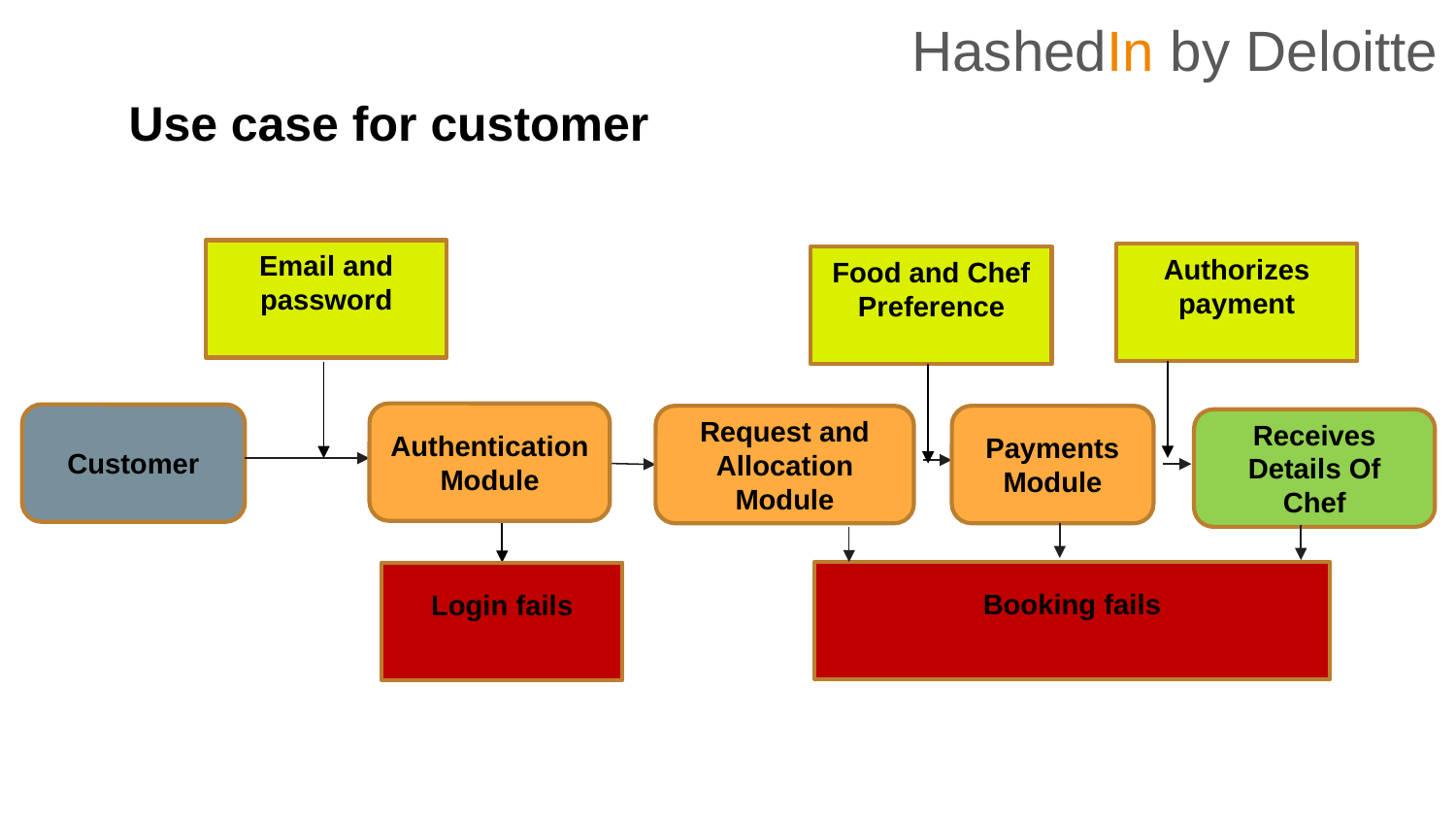

HashedIn by Deloitte
Use case for customer

Email and password

Authorizes payment

Food and Chef Preference

Authentication
Module
Customer

Request and Allocation
Module

Payments
Module

Login fails

Receives Details Of Chef

Booking fails